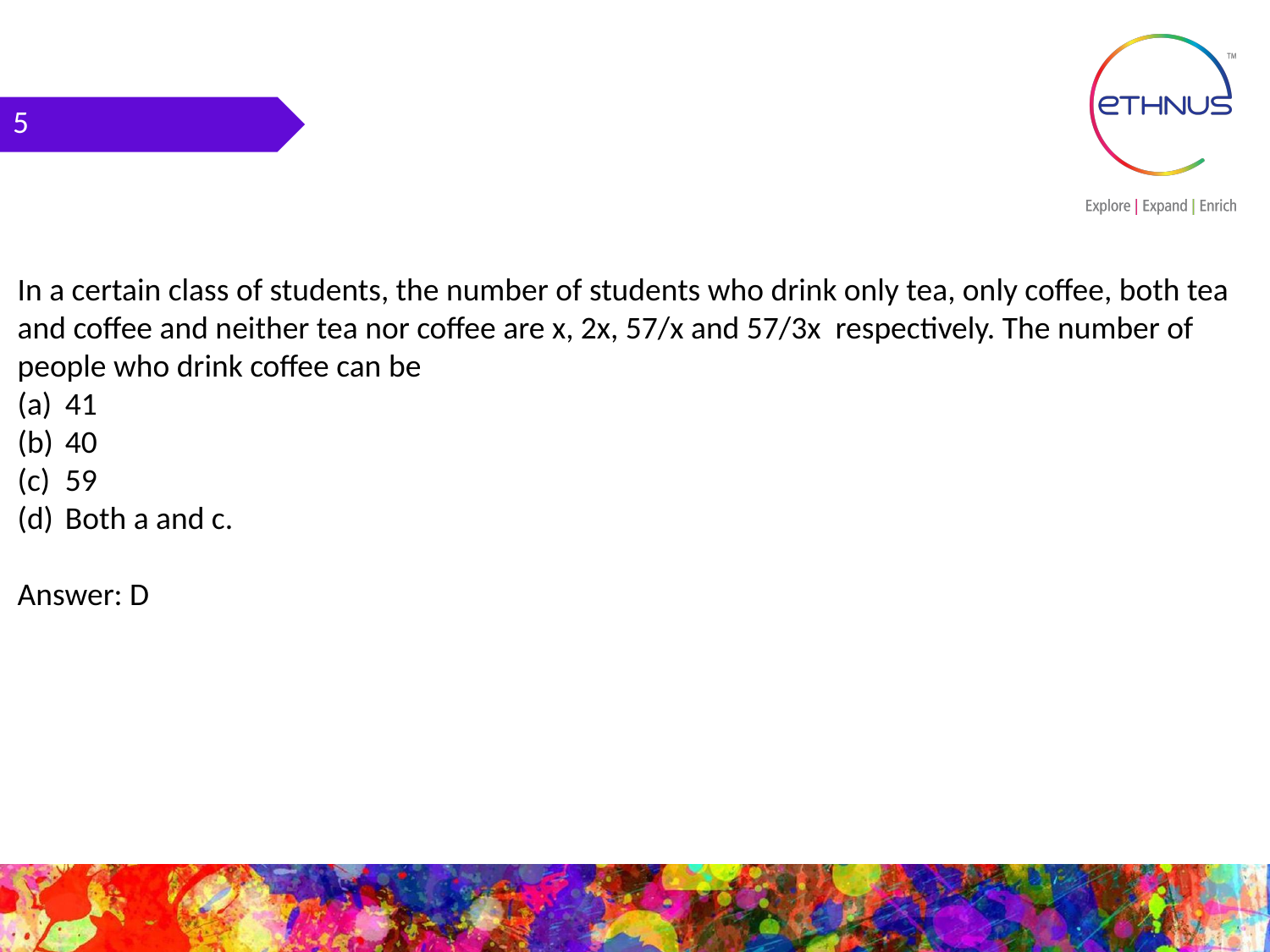

5
In a certain class of students, the number of students who drink only tea, only coffee, both tea and coffee and neither tea nor coffee are x, 2x, 57/x and 57/3x  respectively. The number of people who drink coffee can be
41
40
59
Both a and c.

Answer: D